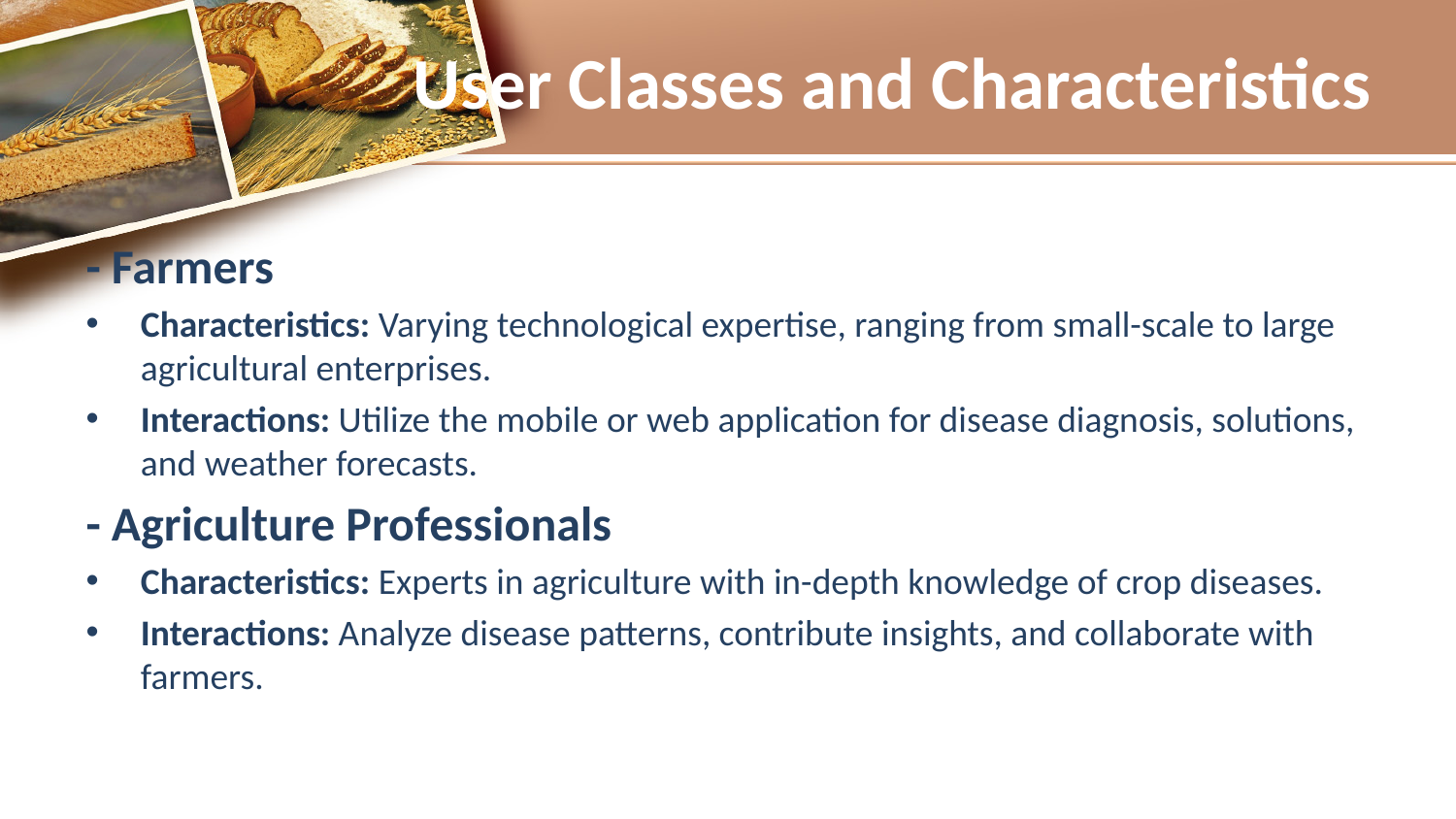

# User Classes and Characteristics

- Farmers
Characteristics: Varying technological expertise, ranging from small-scale to large agricultural enterprises.
Interactions: Utilize the mobile or web application for disease diagnosis, solutions, and weather forecasts.
- Agriculture Professionals
Characteristics: Experts in agriculture with in-depth knowledge of crop diseases.
Interactions: Analyze disease patterns, contribute insights, and collaborate with farmers.